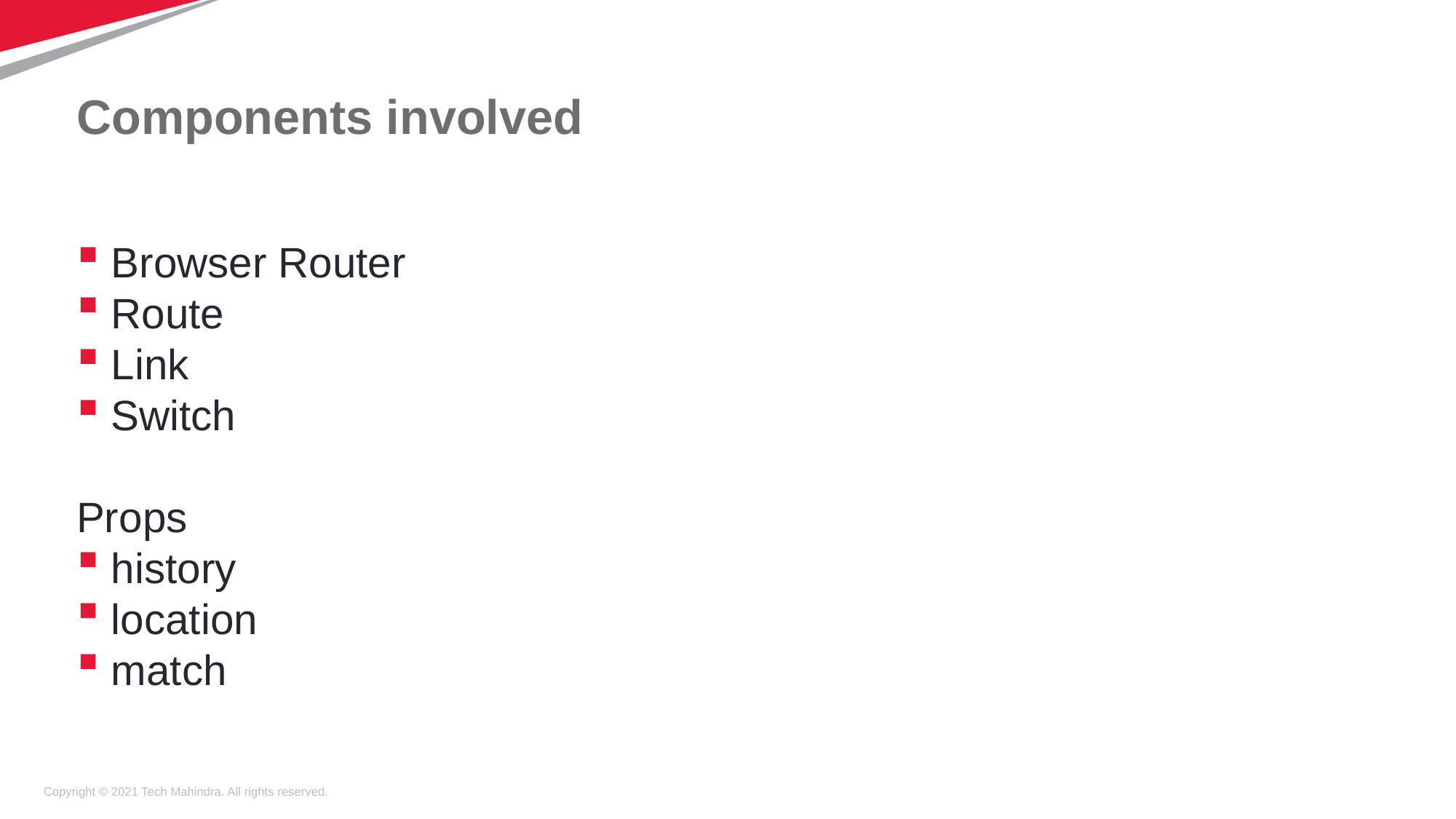

# Components involved
Browser Router
Route
Link
Switch

Props
history
location
match